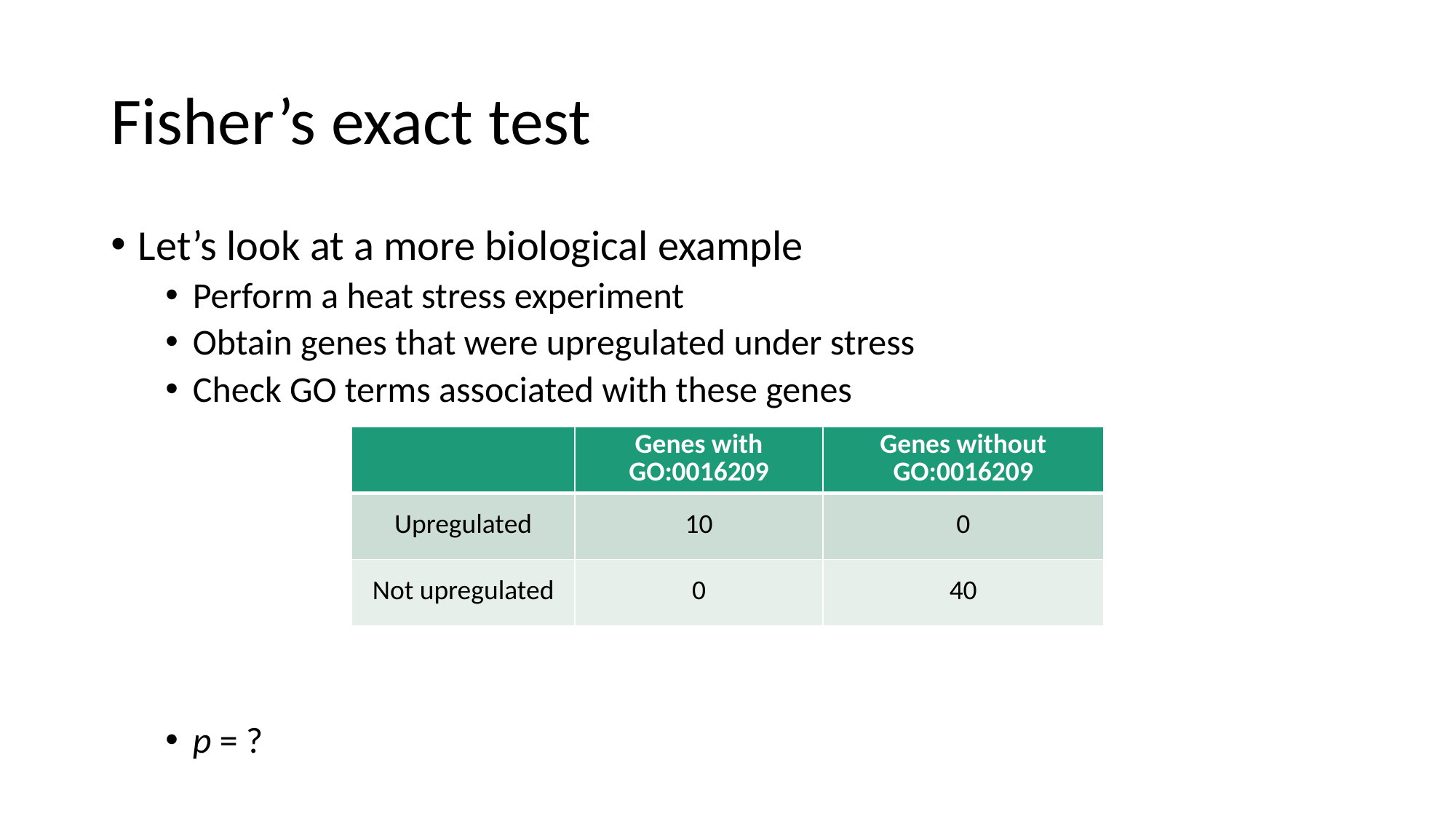

# Fisher’s exact test
Let’s look at a more biological example
Perform a heat stress experiment
Obtain genes that were upregulated under stress
Check GO terms associated with these genes

p = ?
|  | Genes with GO:0016209 | Genes without GO:0016209 |
| --- | --- | --- |
| Upregulated | 10 | 0 |
| Not upregulated | 0 | 40 |